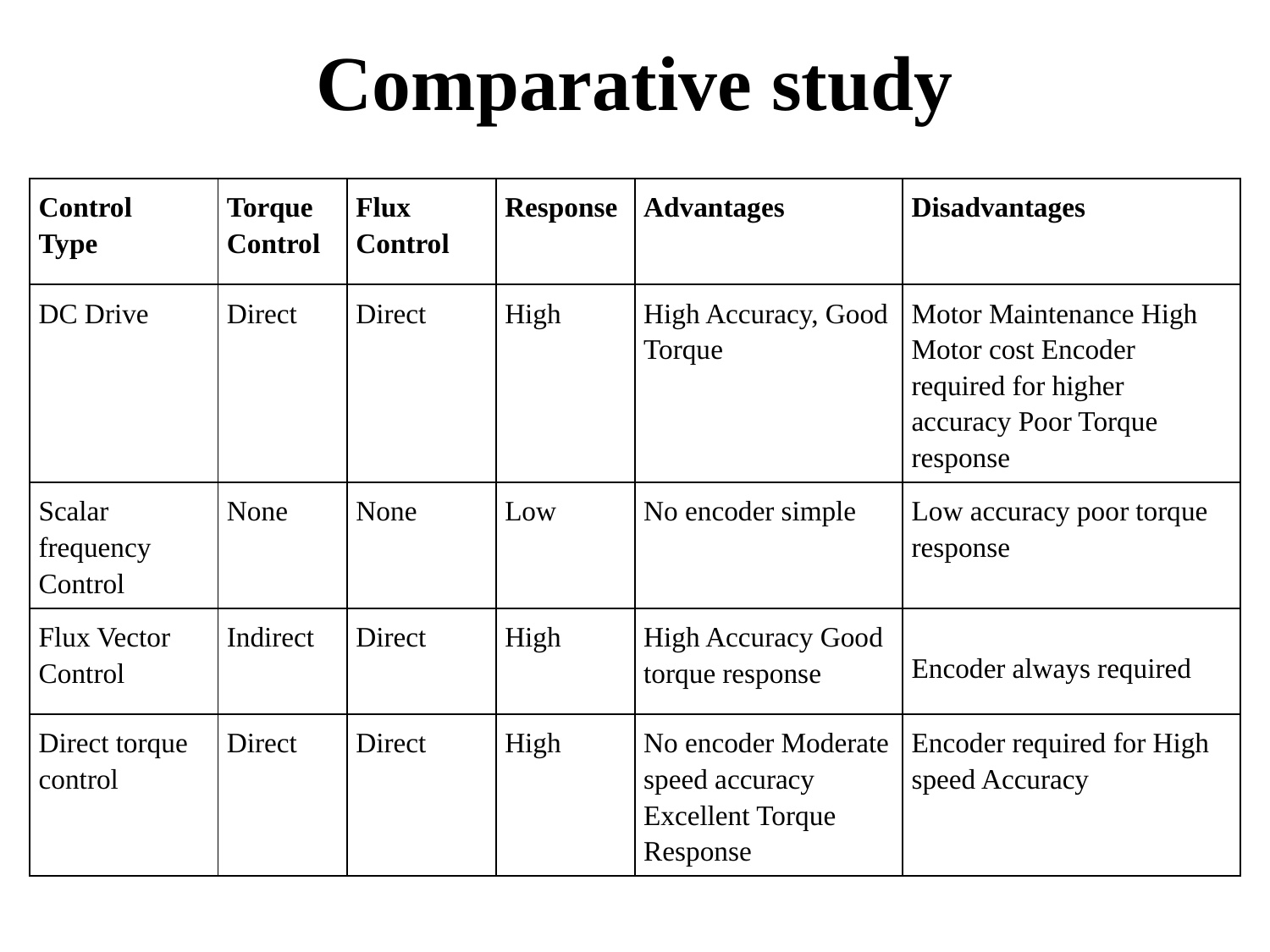

# Comparative study
| Control Type | Torque Control | Flux Control | Response | Advantages | Disadvantages |
| --- | --- | --- | --- | --- | --- |
| DC Drive | Direct | Direct | High | High Accuracy, Good Torque | Motor Maintenance High Motor cost Encoder required for higher accuracy Poor Torque response |
| Scalar frequency Control | None | None | Low | No encoder simple | Low accuracy poor torque response |
| Flux Vector Control | Indirect | Direct | High | High Accuracy Good torque response | Encoder always required |
| Direct torque control | Direct | Direct | High | No encoder Moderate speed accuracy Excellent Torque Response | Encoder required for High speed Accuracy |